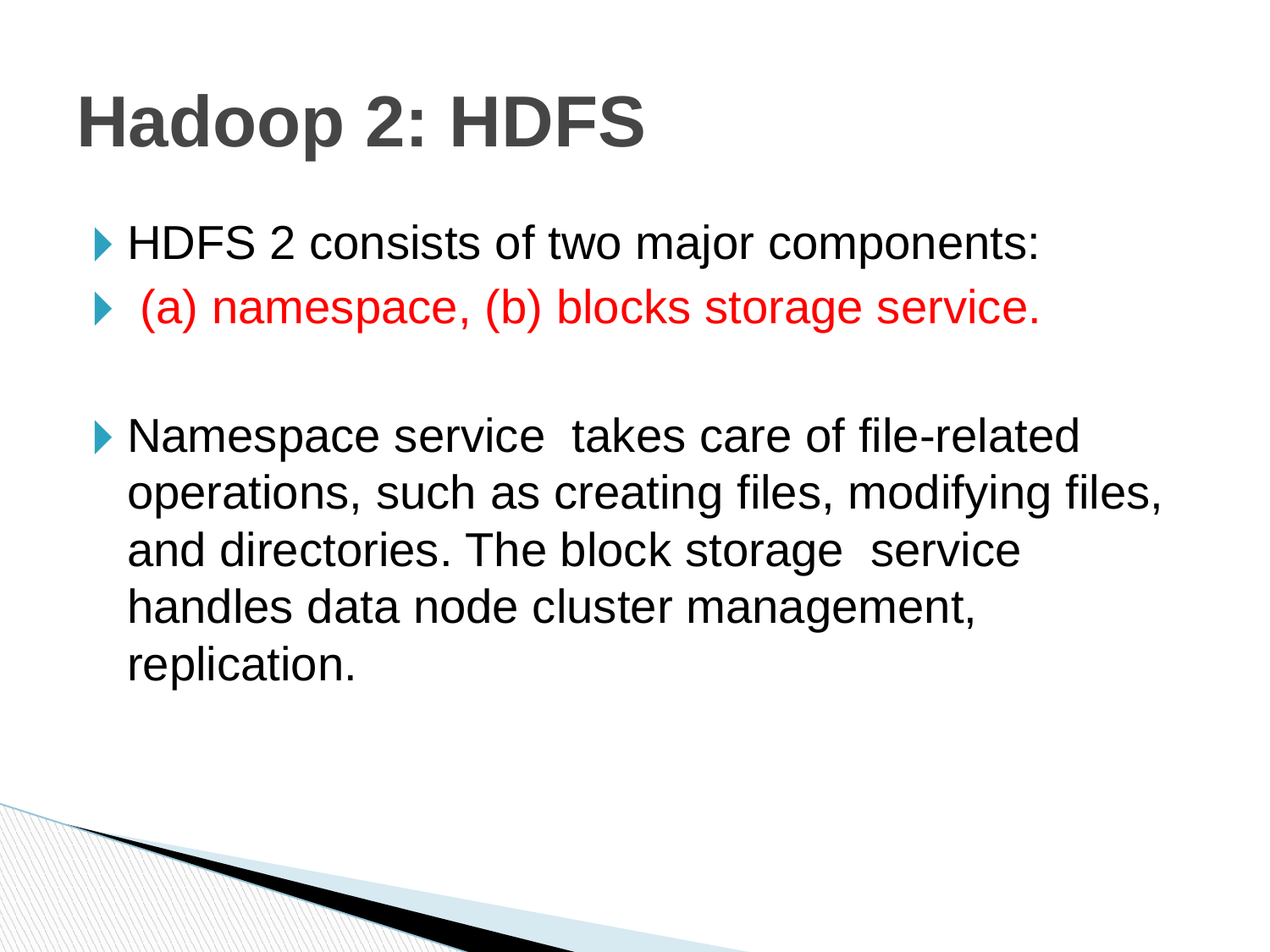

# Hadoop 2: HDFS
HDFS 2 consists of two major components:
 (a) namespace, (b) blocks storage service.

Namespace service  takes care of file-related operations, such as creating files, modifying files, and directories. The block storage  service handles data node cluster management, replication.